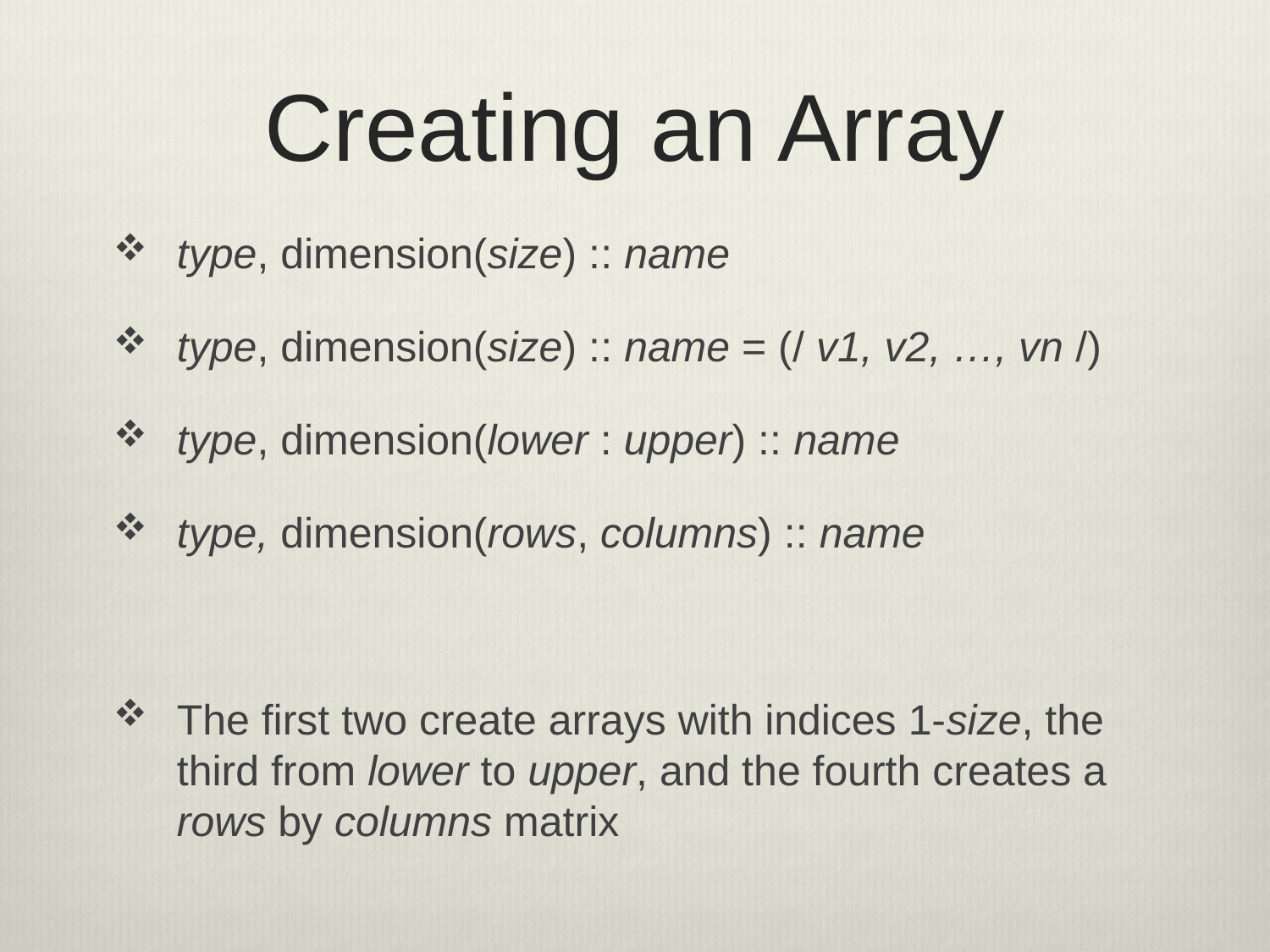

# Creating an Array
type, dimension(size) :: name
type, dimension(size) :: name = (/ v1, v2, …, vn /)
type, dimension(lower : upper) :: name
type, dimension(rows, columns) :: name

The first two create arrays with indices 1-size, the third from lower to upper, and the fourth creates a rows by columns matrix